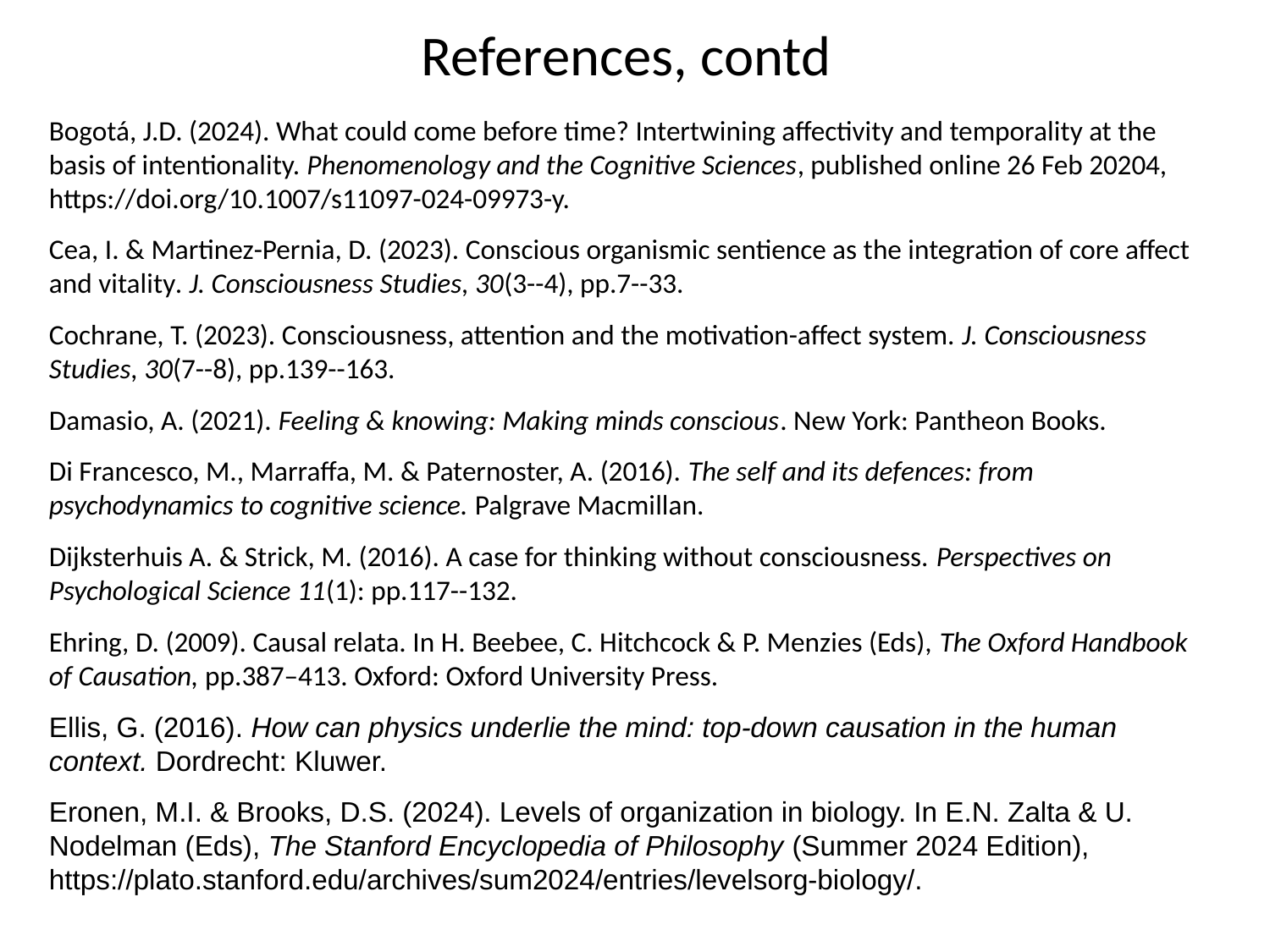

References, contd
Bogotá, J.D. (2024). What could come before time? Intertwining affectivity and temporality at the basis of intentionality. Phenomenology and the Cognitive Sciences, published online 26 Feb 20204, https://doi.org/10.1007/s11097-024-09973-y.
Cea, I. & Martinez-Pernia, D. (2023). Conscious organismic sentience as the integration of core affect and vitality. J. Consciousness Studies, 30(3--4), pp.7--33.
Cochrane, T. (2023). Consciousness, attention and the motivation-affect system. J. Consciousness Studies, 30(7--8), pp.139--163.
Damasio, A. (2021). Feeling & knowing: Making minds conscious. New York: Pantheon Books.
Di Francesco, M., Marraffa, M. & Paternoster, A. (2016). The self and its defences: from psychodynamics to cognitive science. Palgrave Macmillan.
Dijksterhuis A. & Strick, M. (2016). A case for thinking without consciousness. Perspectives on Psychological Science 11(1): pp.117--132.
Ehring, D. (2009). Causal relata. In H. Beebee, C. Hitchcock & P. Menzies (Eds), The Oxford Handbook of Causation, pp.387–413. Oxford: Oxford University Press.
Ellis, G. (2016). How can physics underlie the mind: top-down causation in the human context. Dordrecht: Kluwer.
Eronen, M.I. & Brooks, D.S. (2024). Levels of organization in biology. In E.N. Zalta & U. Nodelman (Eds), The Stanford Encyclopedia of Philosophy (Summer 2024 Edition), https://plato.stanford.edu/archives/sum2024/entries/levelsorg-biology/.